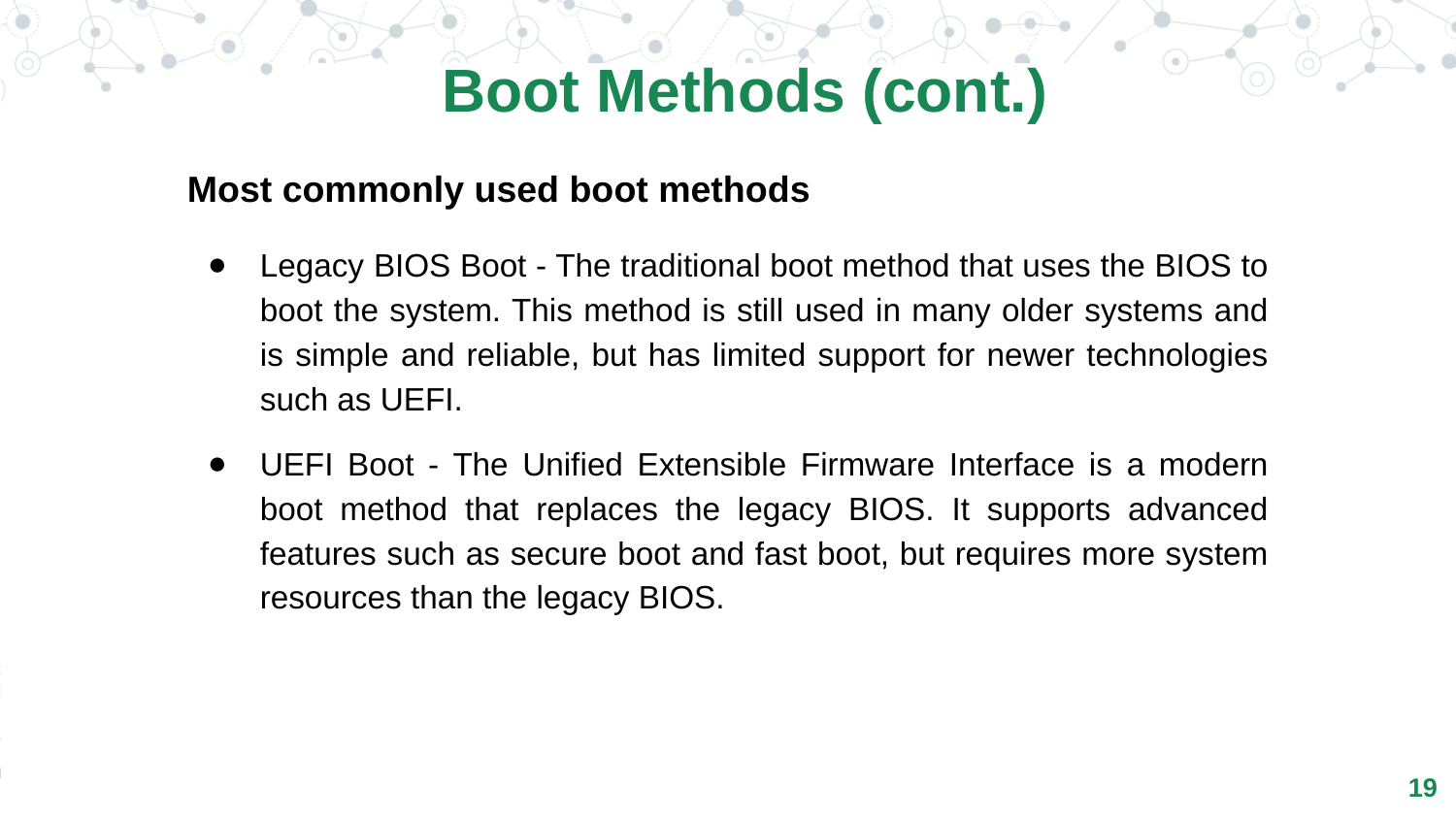

Boot Methods (cont.)

Most commonly used boot methods
Legacy BIOS Boot - The traditional boot method that uses the BIOS to boot the system. This method is still used in many older systems and is simple and reliable, but has limited support for newer technologies such as UEFI.
UEFI Boot - The Unified Extensible Firmware Interface is a modern boot method that replaces the legacy BIOS. It supports advanced features such as secure boot and fast boot, but requires more system resources than the legacy BIOS.
19